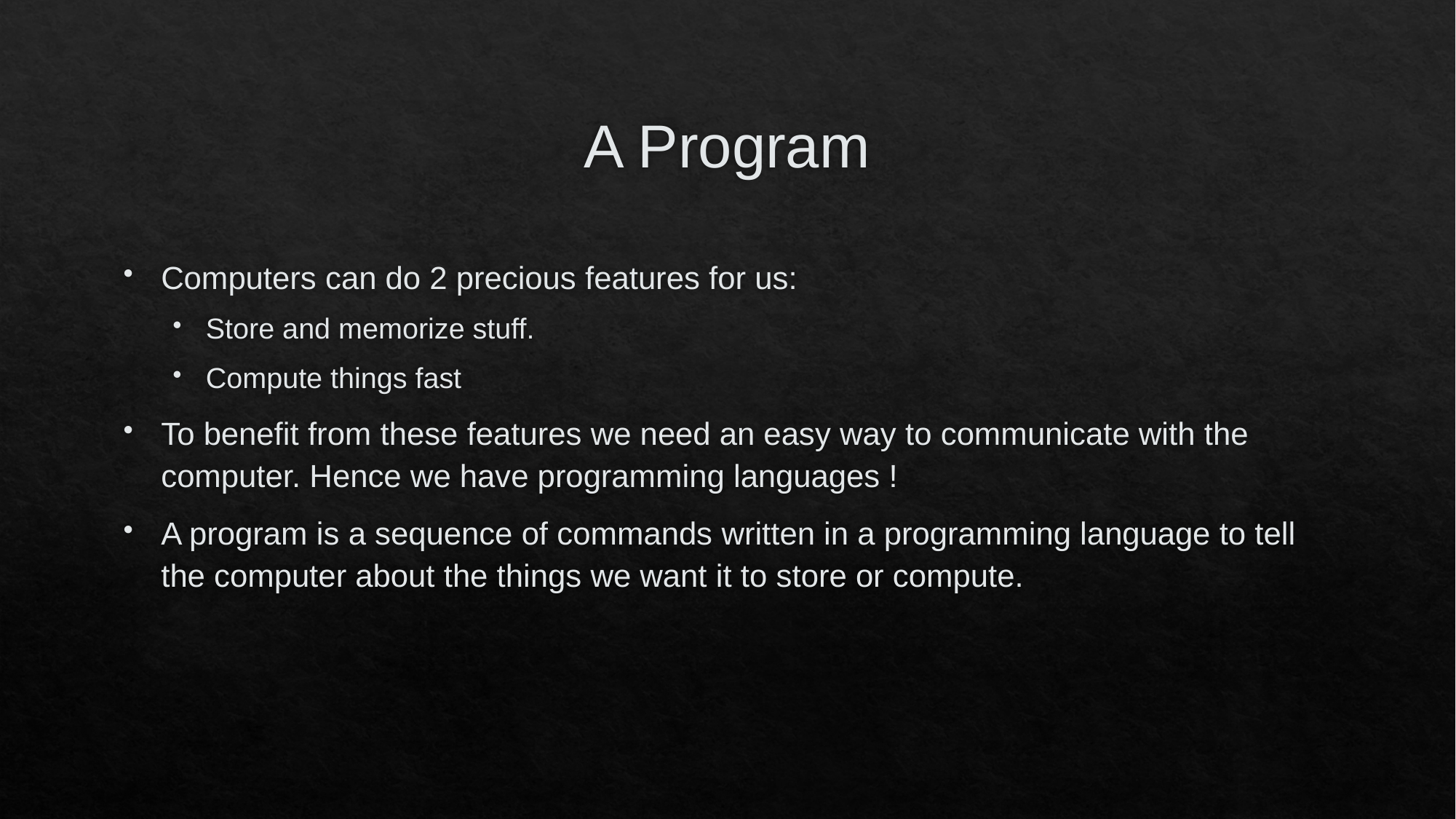

# A Program
Computers can do 2 precious features for us:
Store and memorize stuff.
Compute things fast
To benefit from these features we need an easy way to communicate with the computer. Hence we have programming languages !
A program is a sequence of commands written in a programming language to tell the computer about the things we want it to store or compute.